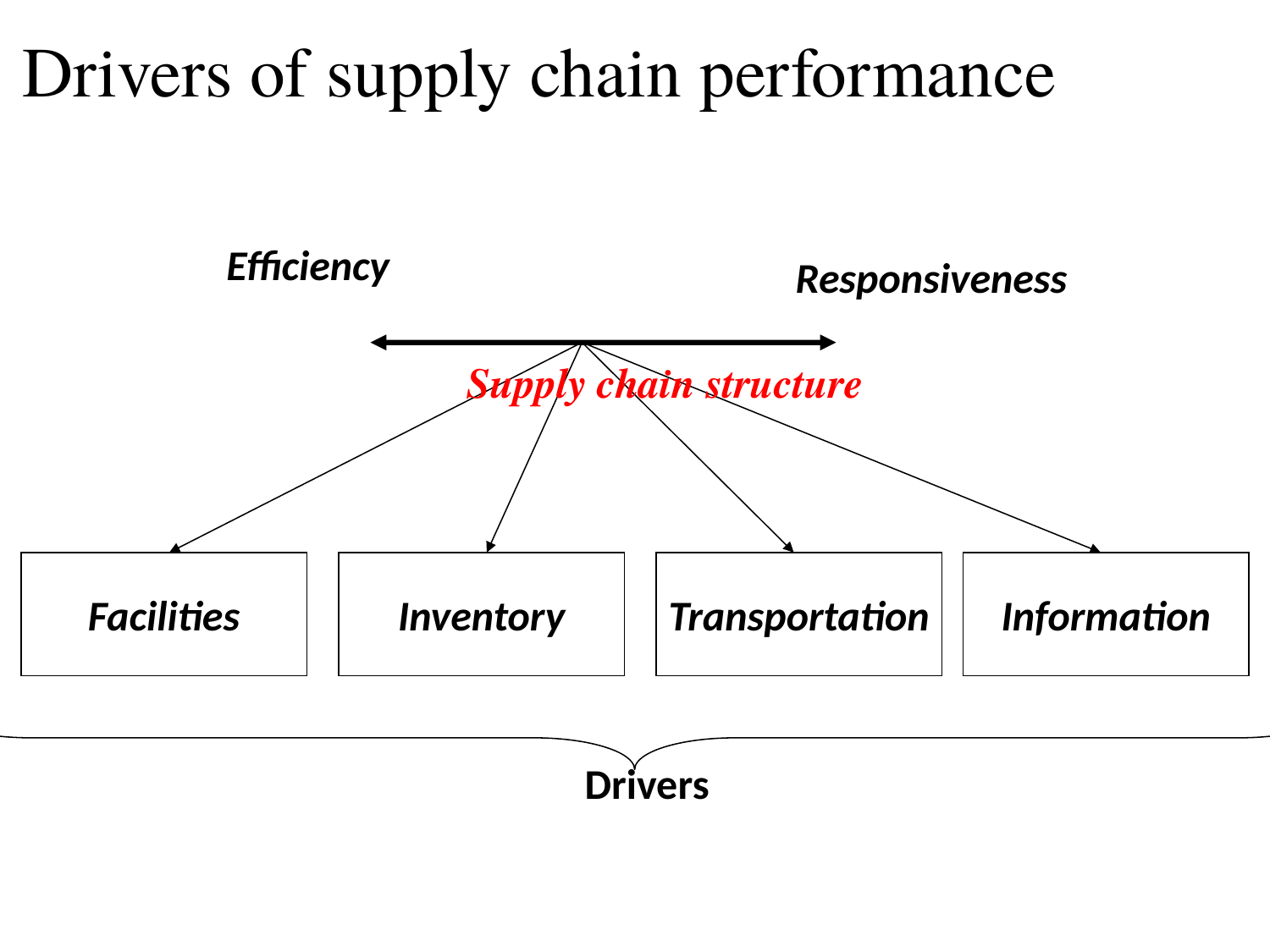

# Drivers of supply chain performance

Efficiency
Responsiveness

Facilities
Inventory
Transportation
Information

Supply chain structure
Drivers